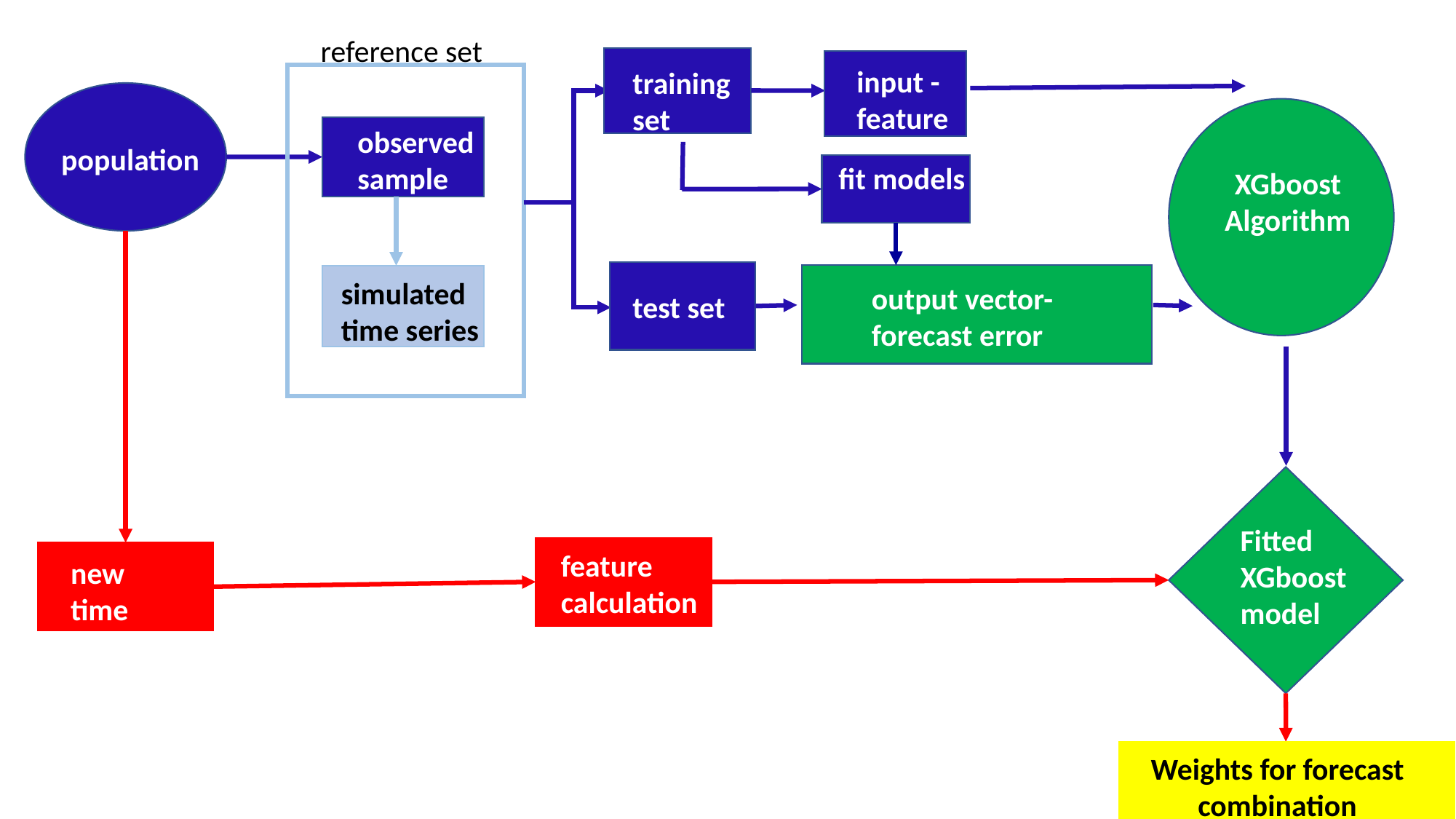

reference set

input - features
training set

observed sample
population
fit models

XGboost
Algorithm

simulated time series
output vector- forecast error
test set
label

Fitted
XGboost model

feature calculation

new time series

Weights for forecast combination